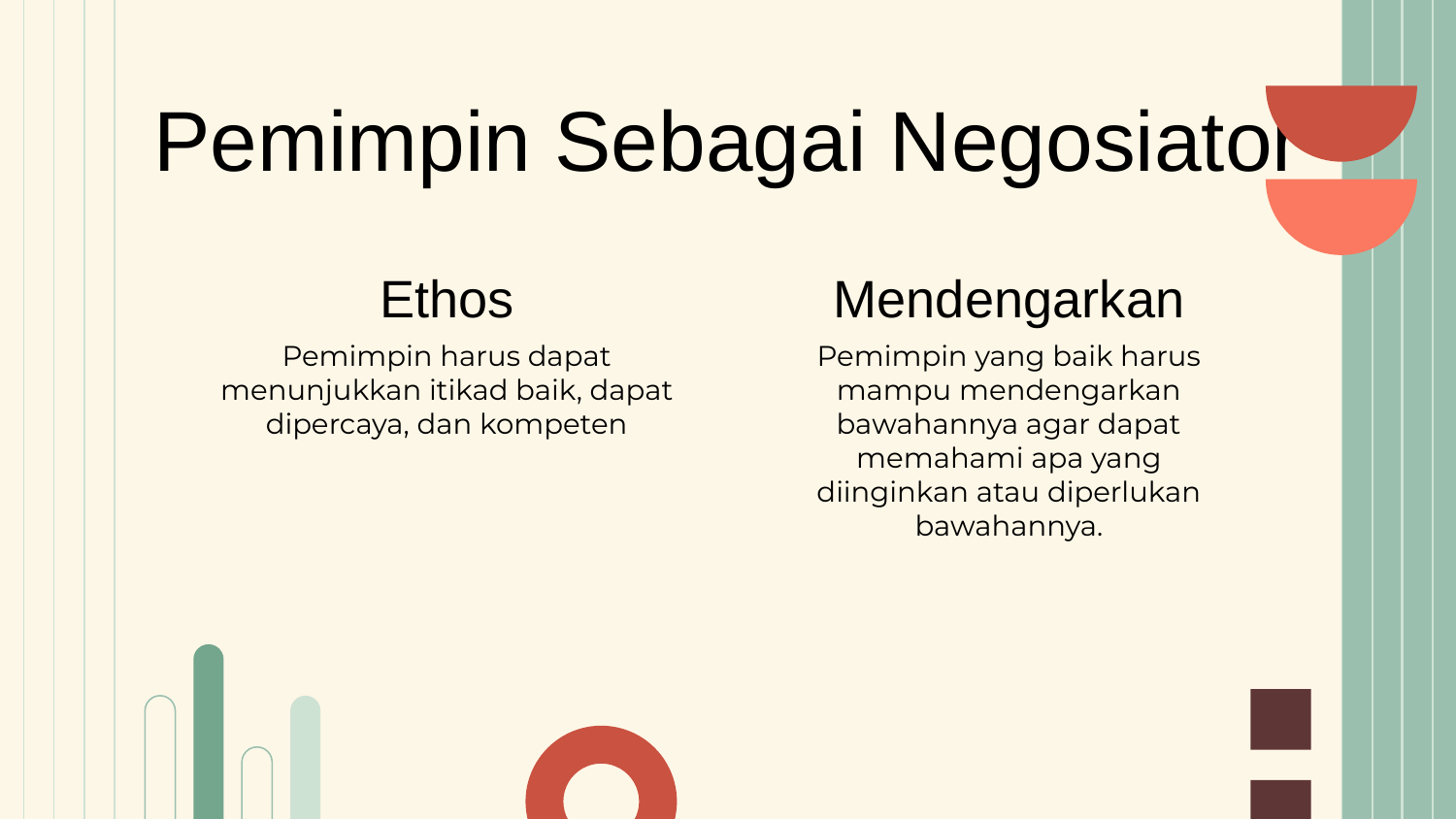

# Pemimpin Sebagai Negosiator
Ethos
Mendengarkan
Pemimpin harus dapat menunjukkan itikad baik, dapat dipercaya, dan kompeten
Pemimpin yang baik harus mampu mendengarkan bawahannya agar dapat memahami apa yang diinginkan atau diperlukan bawahannya.